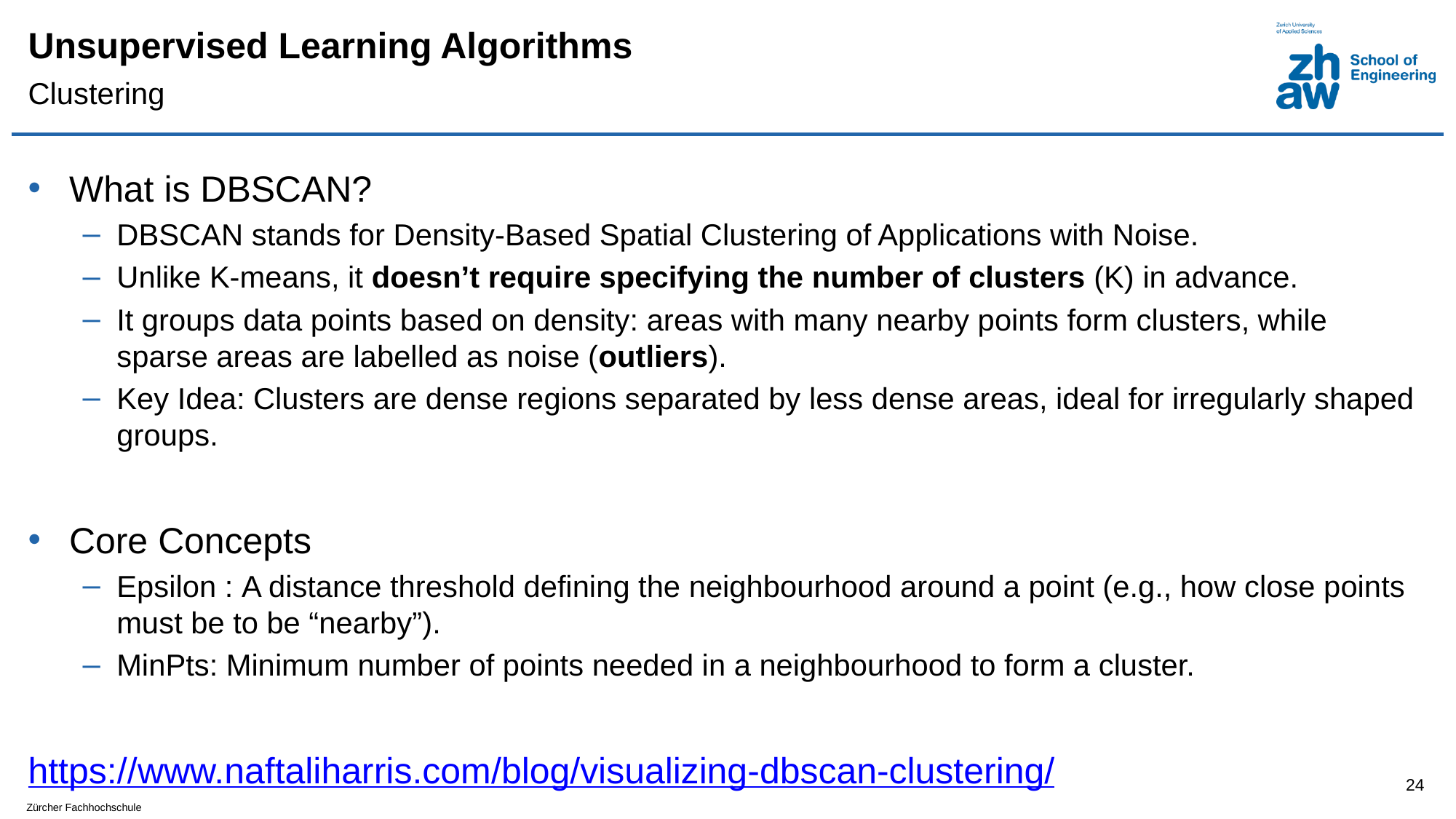

# Unsupervised Learning Algorithms
Clustering
What is DBSCAN?
DBSCAN stands for Density-Based Spatial Clustering of Applications with Noise.
Unlike K-means, it doesn’t require specifying the number of clusters (K) in advance.
It groups data points based on density: areas with many nearby points form clusters, while sparse areas are labelled as noise (outliers).
Key Idea: Clusters are dense regions separated by less dense areas, ideal for irregularly shaped groups.

Core Concepts
Epsilon : A distance threshold defining the neighbourhood around a point (e.g., how close points must be to be “nearby”).
MinPts: Minimum number of points needed in a neighbourhood to form a cluster.

https://www.naftaliharris.com/blog/visualizing-dbscan-clustering/
24